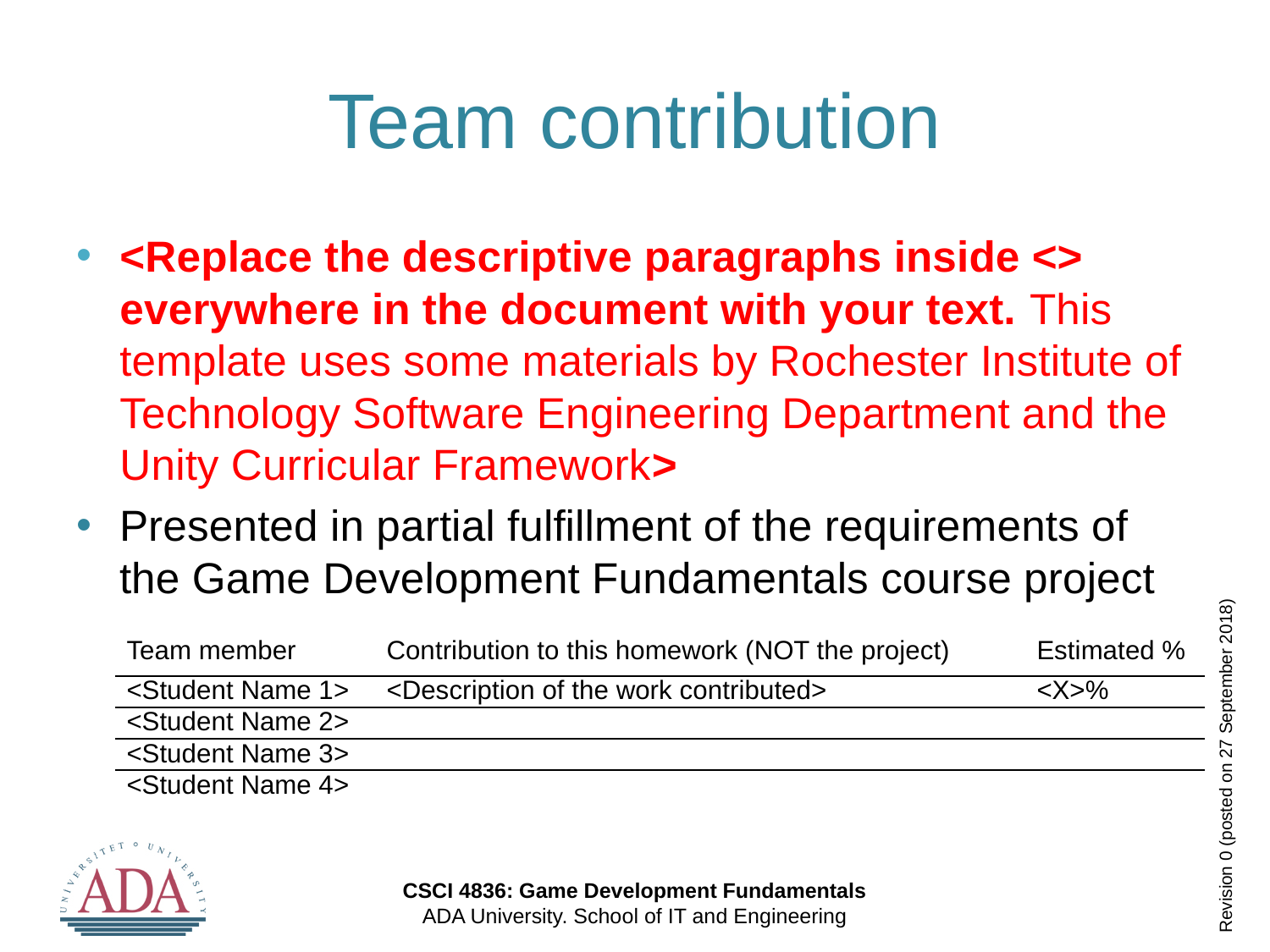

# Team contribution
<Replace the descriptive paragraphs inside <> everywhere in the document with your text. This template uses some materials by Rochester Institute of Technology Software Engineering Department and the Unity Curricular Framework>
Presented in partial fulfillment of the requirements of the Game Development Fundamentals course project
| Team member | Contribution to this homework (NOT the project) | Estimated % |
| --- | --- | --- |
| <Student Name 1> | <Description of the work contributed> | <X>% |
| <Student Name 2> |  |  |
| <Student Name 3> |  |  |
| <Student Name 4> |  |  |